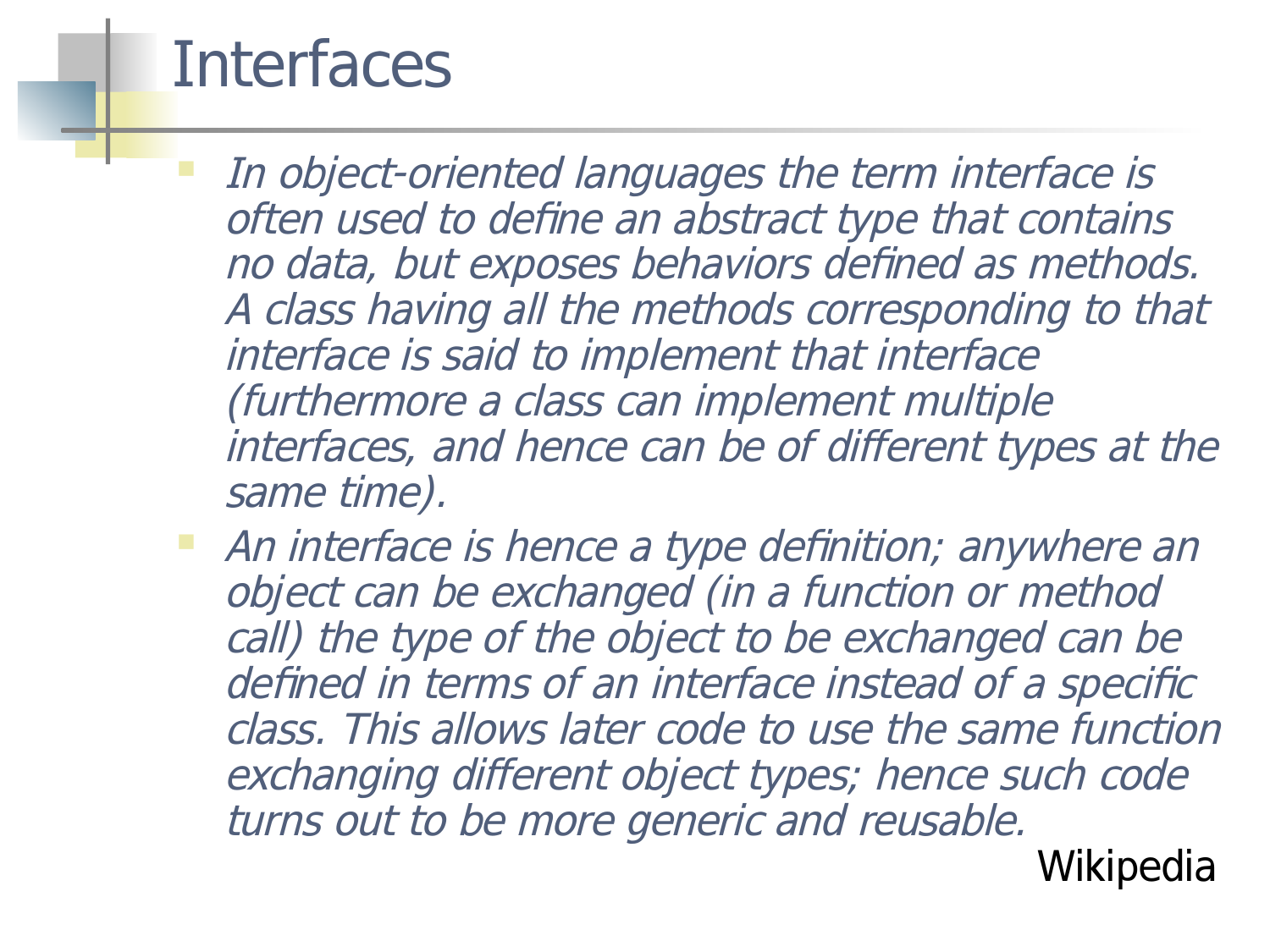

# Interfaces
In object-oriented languages the term interface is often used to define an abstract type that contains no data, but exposes behaviors defined as methods. A class having all the methods corresponding to that interface is said to implement that interface (furthermore a class can implement multiple interfaces, and hence can be of different types at the same time).
An interface is hence a type definition; anywhere an object can be exchanged (in a function or method call) the type of the object to be exchanged can be defined in terms of an interface instead of a specific class. This allows later code to use the same function exchanging different object types; hence such code turns out to be more generic and reusable.
                                                              Wikipedia
21